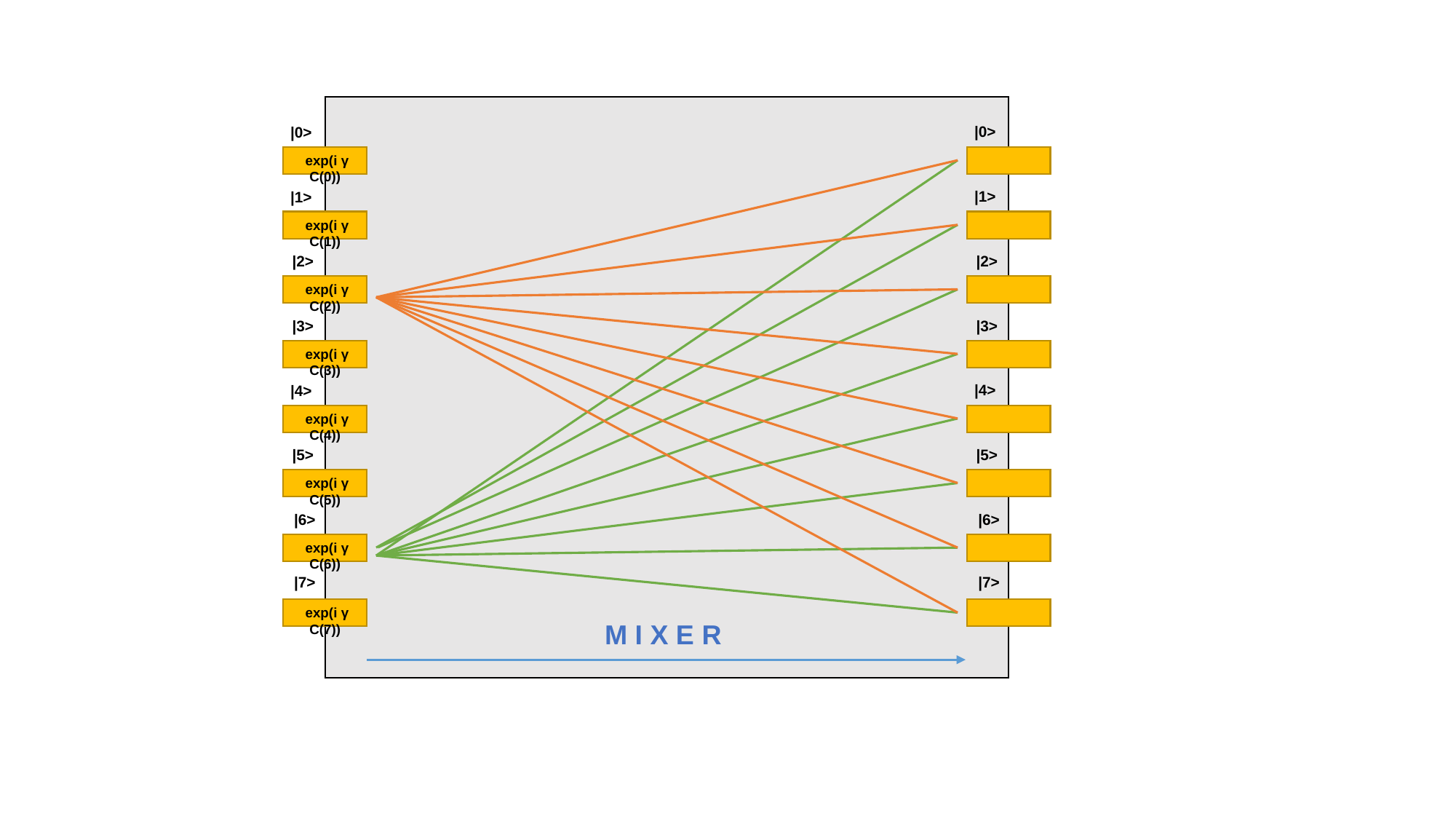

|0>
|0>
 exp(i γ C(0))

|1>
|1>
 exp(i γ C(1))

|2>
|2>
 exp(i γ C(2))

|3>
|3>
 exp(i γ C(3))

|4>
|4>
 exp(i γ C(4))

|5>
|5>
 exp(i γ C(5))

|6>
|6>
 exp(i γ C(6))

|7>
|7>
 exp(i γ C(7))

M I X E R